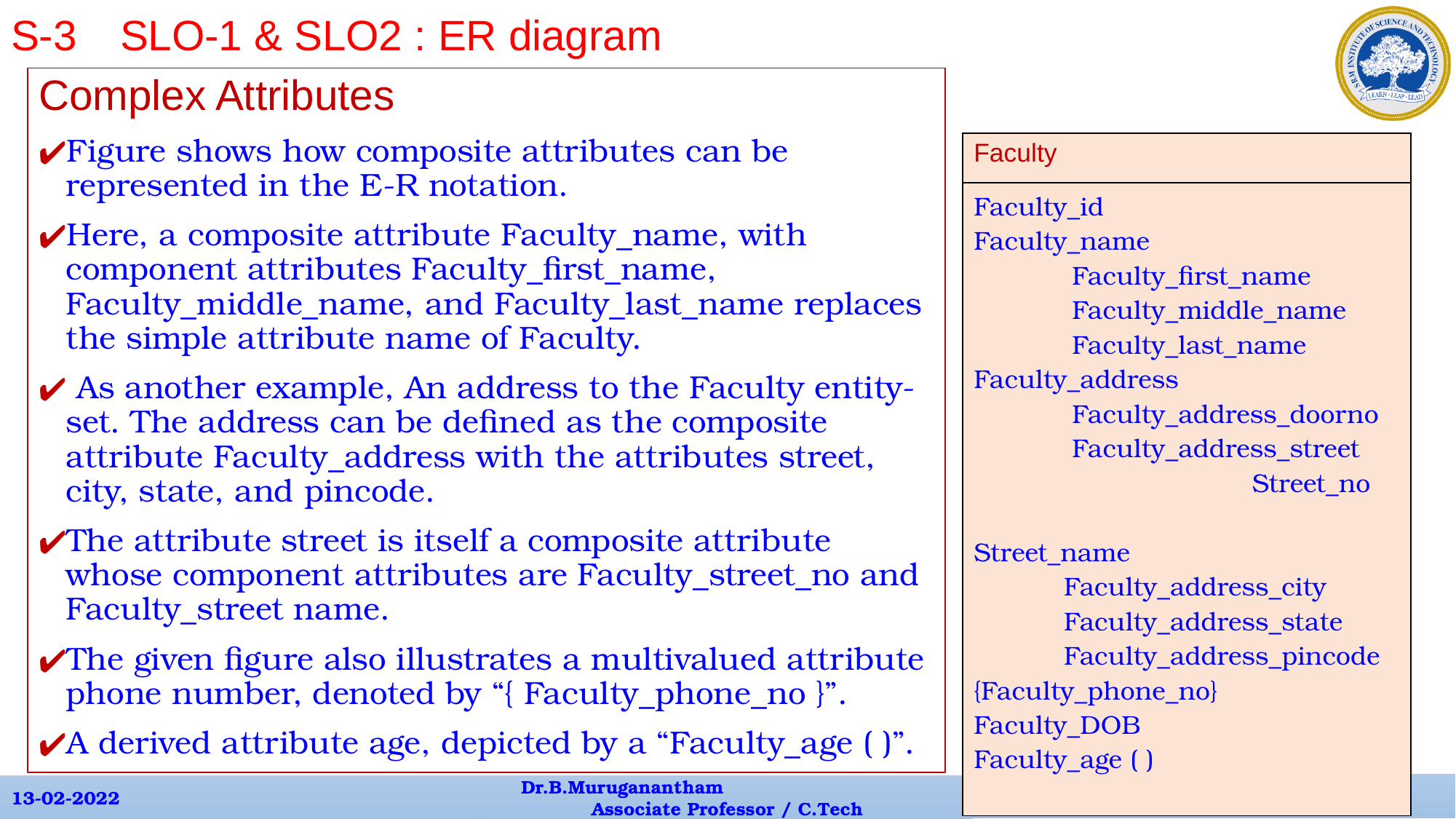

S-3	SLO-1 & SLO2 : ER diagram

Complex Attributes
Figure shows how composite attributes can be represented in the E-R notation.
Here, a composite attribute Faculty_name, with component attributes Faculty_first_name, Faculty_middle_name, and Faculty_last_name replaces the simple attribute name of Faculty.
 As another example, An address to the Faculty entity-set. The address can be defined as the composite attribute Faculty_address with the attributes street, city, state, and pincode.
The attribute street is itself a composite attribute whose component attributes are Faculty_street_no and Faculty_street name.
The given figure also illustrates a multivalued attribute phone number, denoted by “{ Faculty_phone_no }”.
A derived attribute age, depicted by a “Faculty_age ( )”.
| Faculty |
| --- |
| Faculty\_id Faculty\_name Faculty\_first\_name Faculty\_middle\_name Faculty\_last\_name Faculty\_address Faculty\_address\_doorno Faculty\_address\_street Street\_no Street\_name Faculty\_address\_city Faculty\_address\_state Faculty\_address\_pincode {Faculty\_phone\_no} Faculty\_DOB Faculty\_age ( ) |
47
13-02-2022
Dr.B.Muruganantham                                   Associate Professor / C.Tech